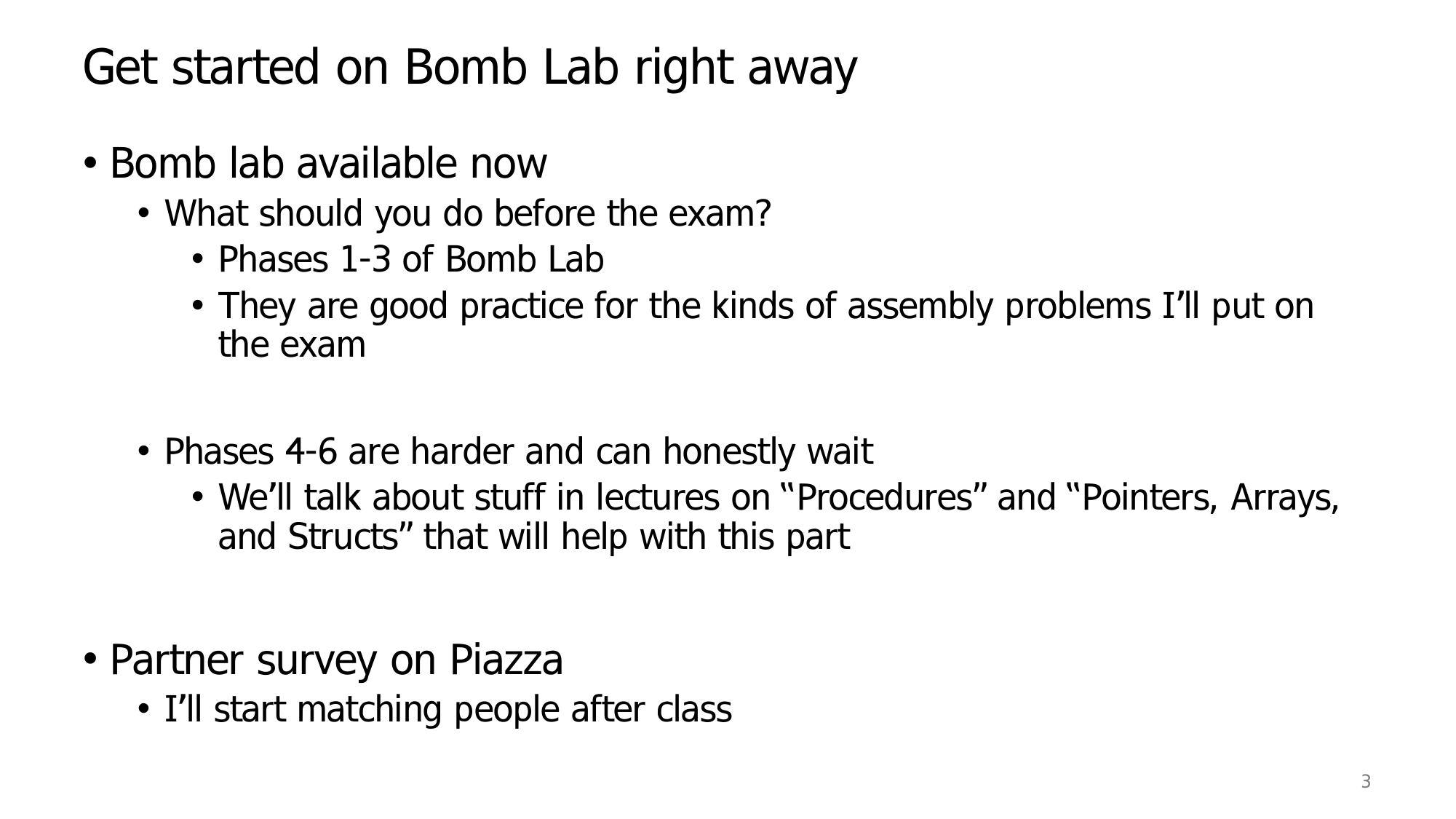

# Get started on Bomb Lab right away
Bomb lab available now
What should you do before the exam?
Phases 1-3 of Bomb Lab
They are good practice for the kinds of assembly problems I’ll put on the exam

Phases 4-6 are harder and can honestly wait
We’ll talk about stuff in lectures on “Procedures” and “Pointers, Arrays, and Structs” that will help with this part

Partner survey on Piazza
I’ll start matching people after class

3